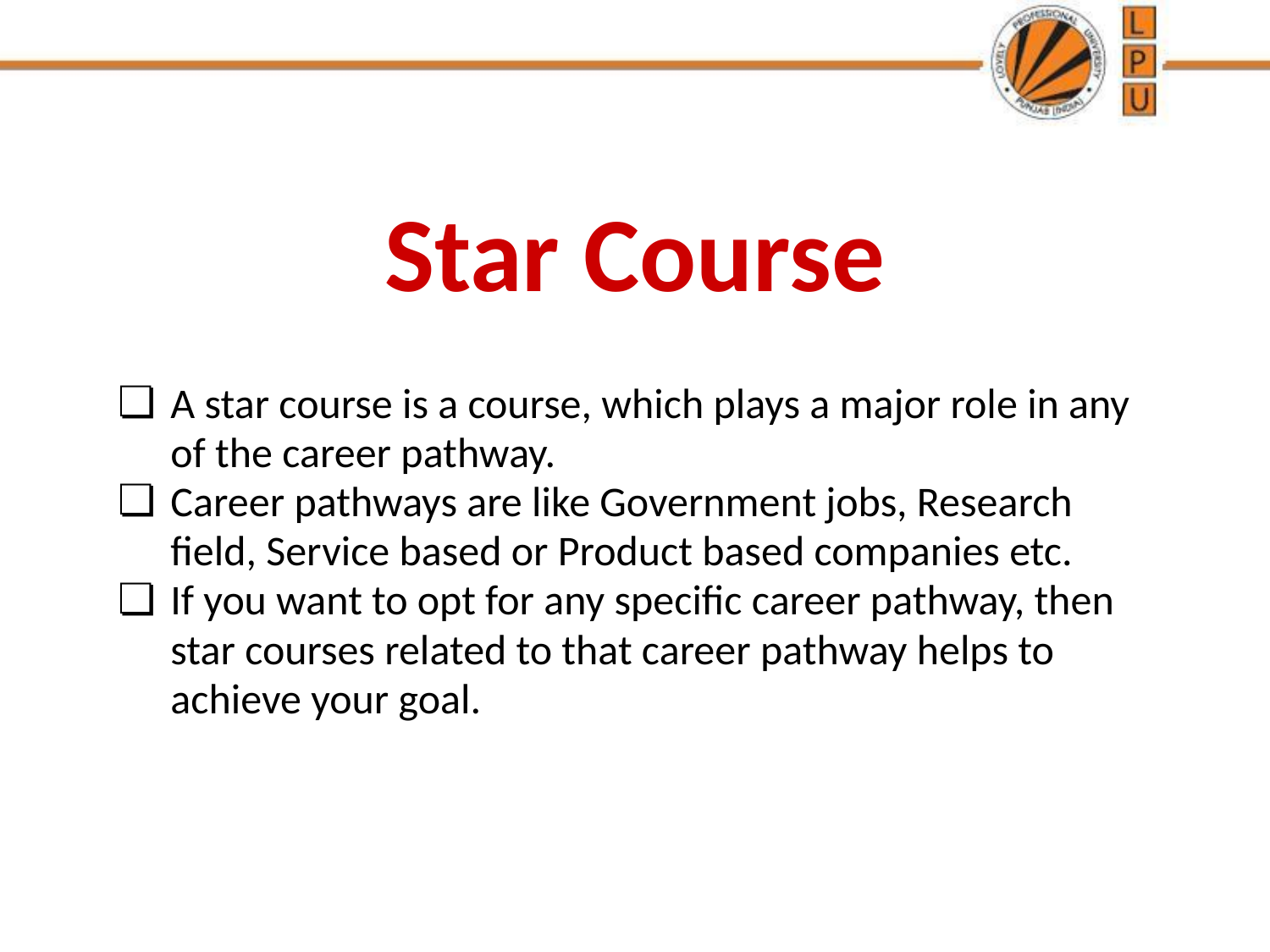

# Star Course
A star course is a course, which plays a major role in any of the career pathway.
Career pathways are like Government jobs, Research field, Service based or Product based companies etc.
If you want to opt for any specific career pathway, then star courses related to that career pathway helps to achieve your goal.